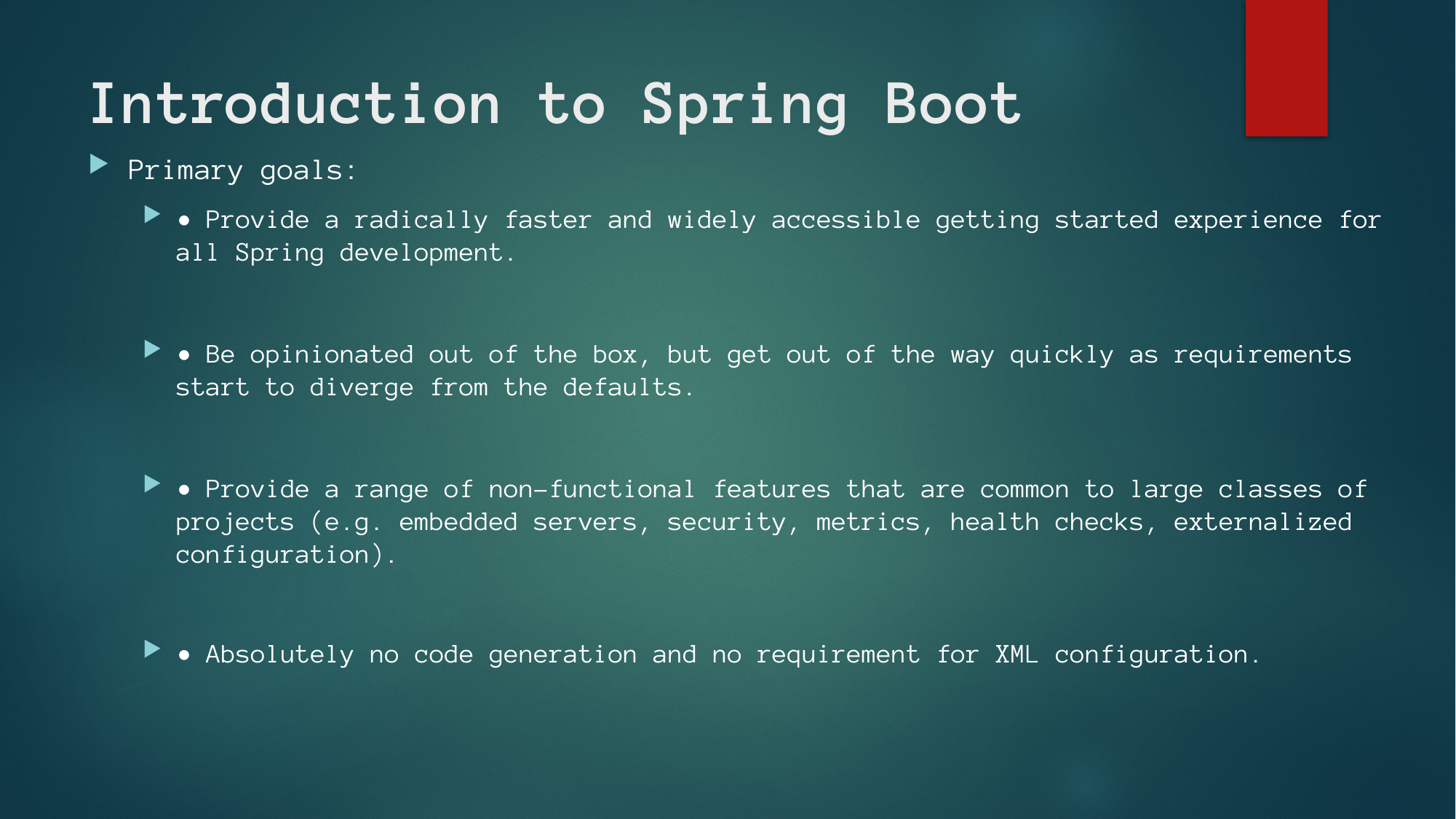

# Introduction to Spring Boot
Primary goals:
• Provide a radically faster and widely accessible getting started experience for all Spring development.

• Be opinionated out of the box, but get out of the way quickly as requirements start to diverge from the defaults.

• Provide a range of non-functional features that are common to large classes of projects (e.g. embedded servers, security, metrics, health checks, externalized configuration).

• Absolutely no code generation and no requirement for XML configuration.